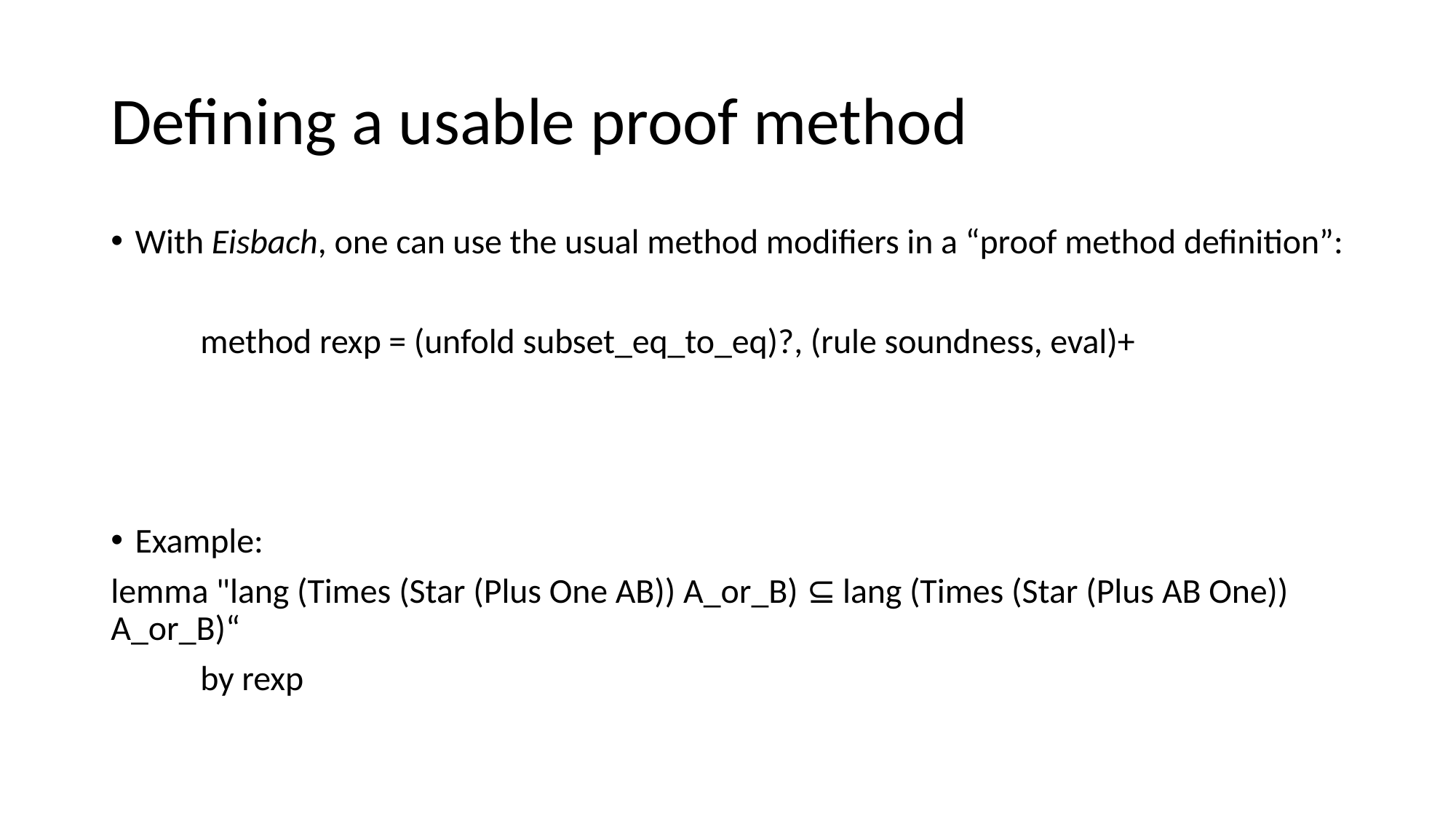

# Defining a usable proof method
With Eisbach, one can use the usual method modifiers in a “proof method definition”:

	method rexp = (unfold subset_eq_to_eq)?, (rule soundness, eval)+

Example:
lemma "lang (Times (Star (Plus One AB)) A_or_B) ⊆ lang (Times (Star (Plus AB One)) A_or_B)“
	by rexp